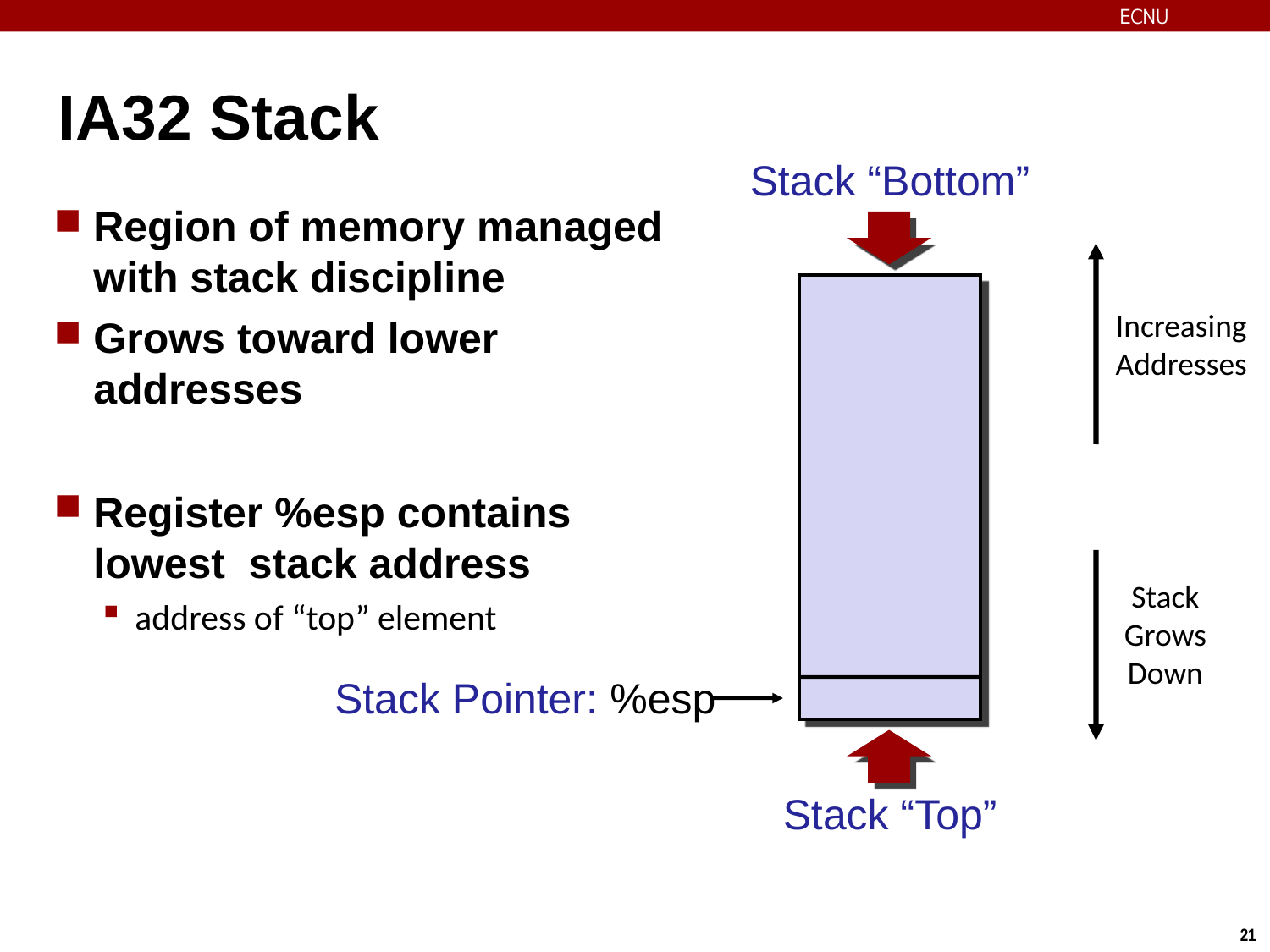

ECNU
# IA32 Stack
Stack “Bottom”

Increasing
Addresses

Stack Grows
Down
Stack Pointer: %esp

Stack “Top”
Region of memory managed with stack discipline
Grows toward lower addresses

Register %esp contains
lowest  stack address
address of “top” element